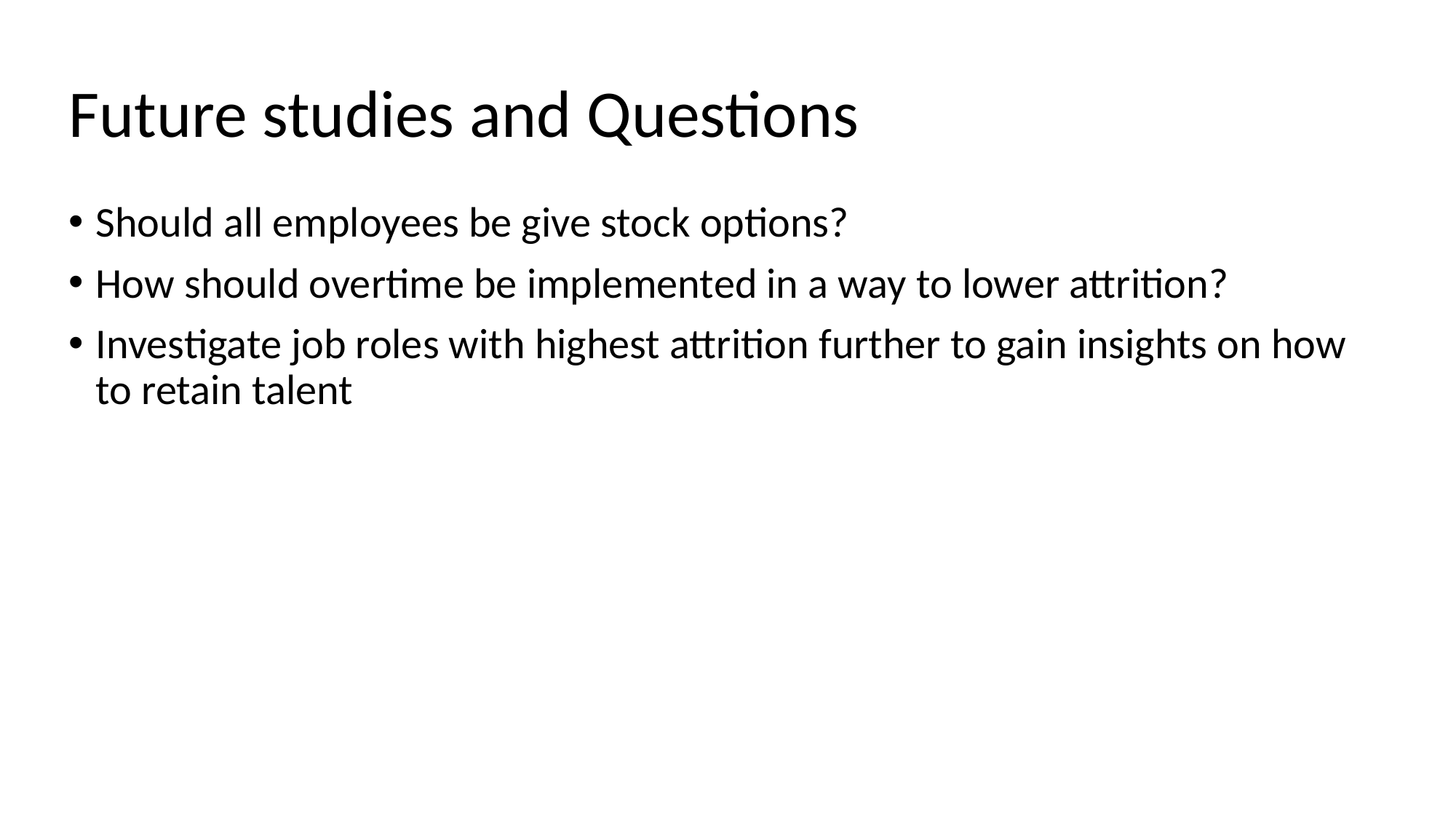

# Future studies and Questions
Should all employees be give stock options?
How should overtime be implemented in a way to lower attrition?
Investigate job roles with highest attrition further to gain insights on how to retain talent